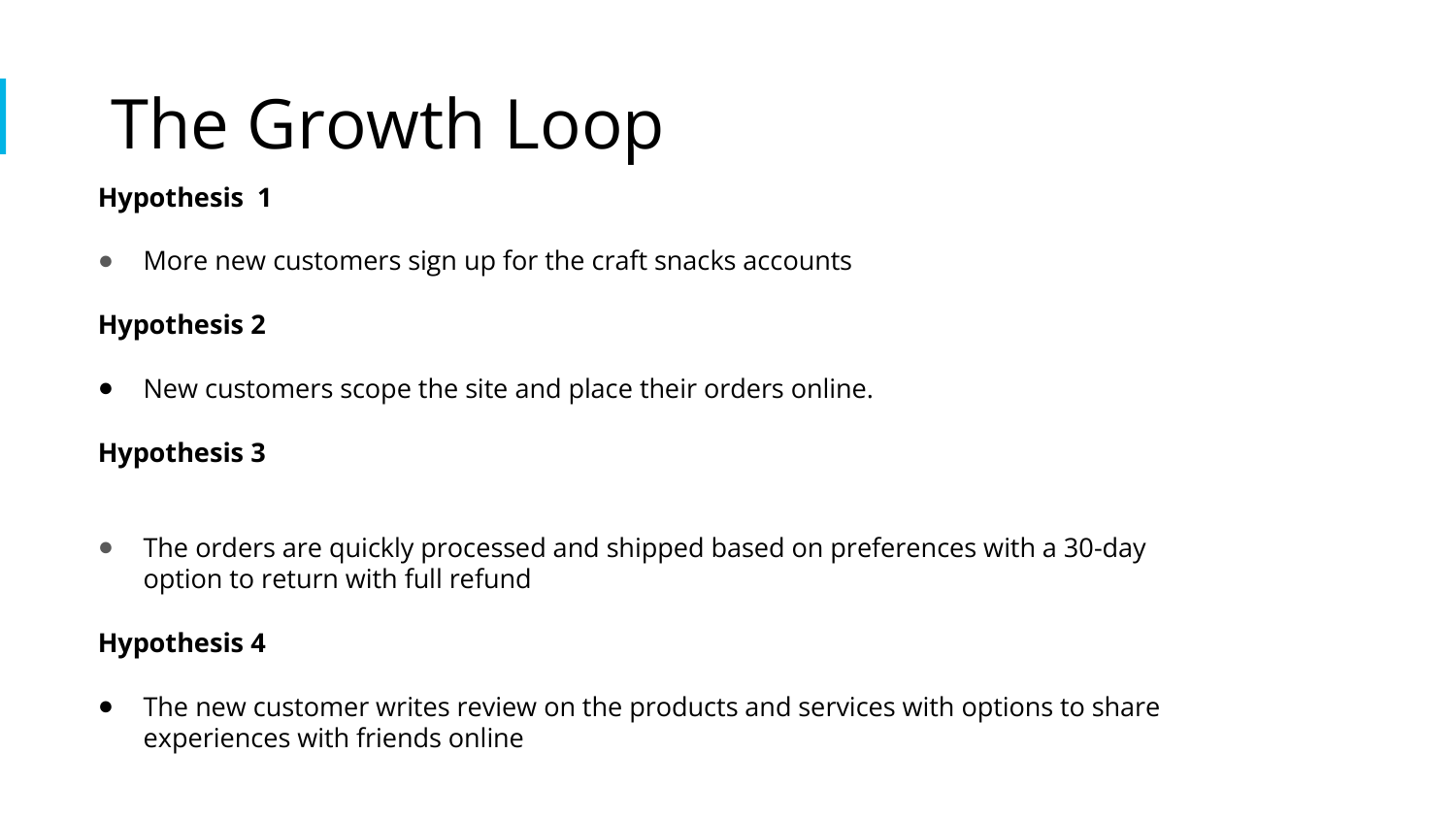

The Growth Loop
Hypothesis  1

More new customers sign up for the craft snacks accounts
Hypothesis 2
New customers scope the site and place their orders online.
Hypothesis 3

The orders are quickly processed and shipped based on preferences with a 30-day option to return with full refund
Hypothesis 4
The new customer writes review on the products and services with options to share experiences with friends online